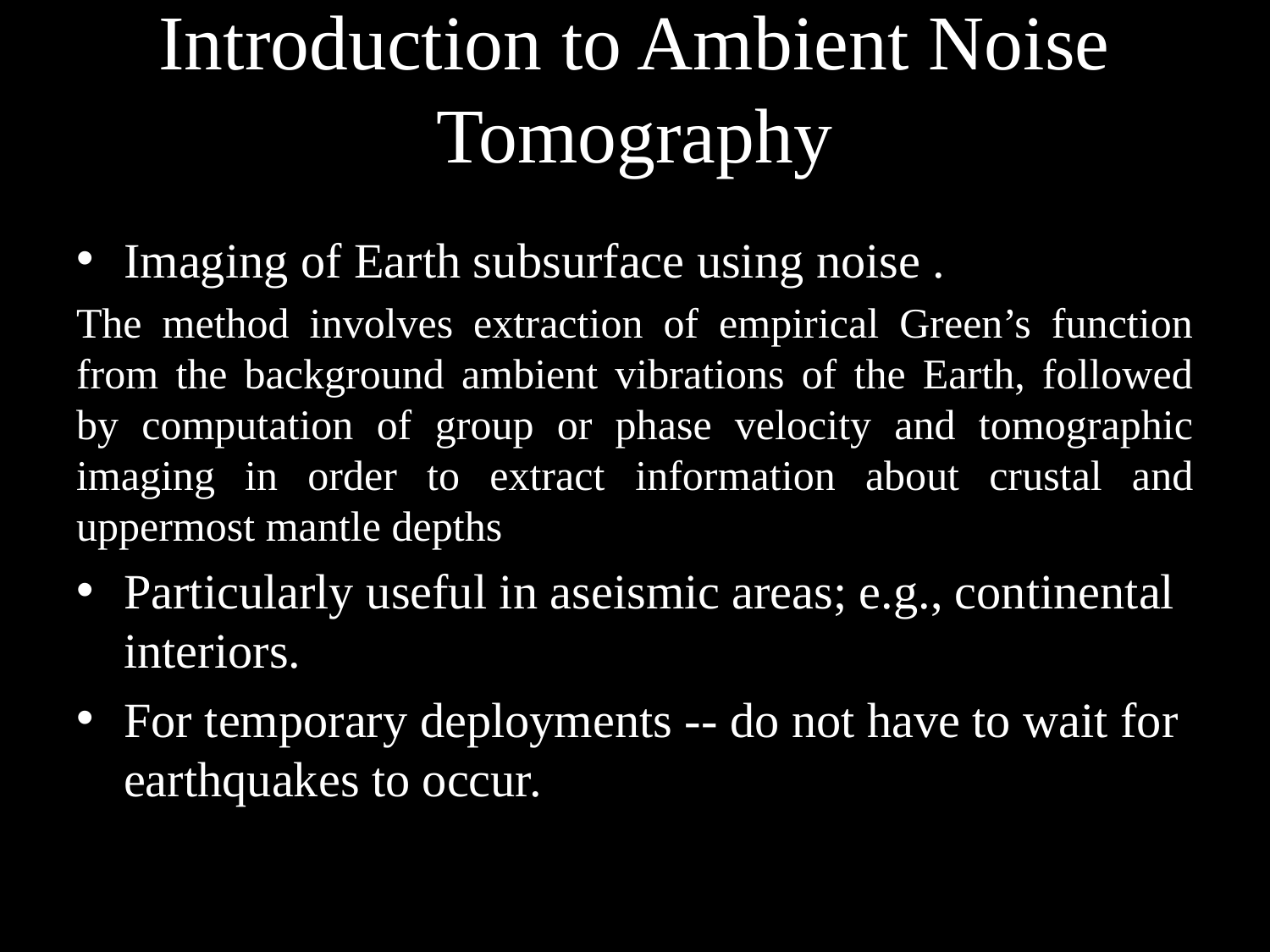

# Introduction to Ambient Noise Tomography
Imaging of Earth subsurface using noise .
The method involves extraction of empirical Green’s function from the background ambient vibrations of the Earth, followed by computation of group or phase velocity and tomographic imaging in order to extract information about crustal and uppermost mantle depths
Particularly useful in aseismic areas; e.g., continental interiors.
For temporary deployments -- do not have to wait for earthquakes to occur.